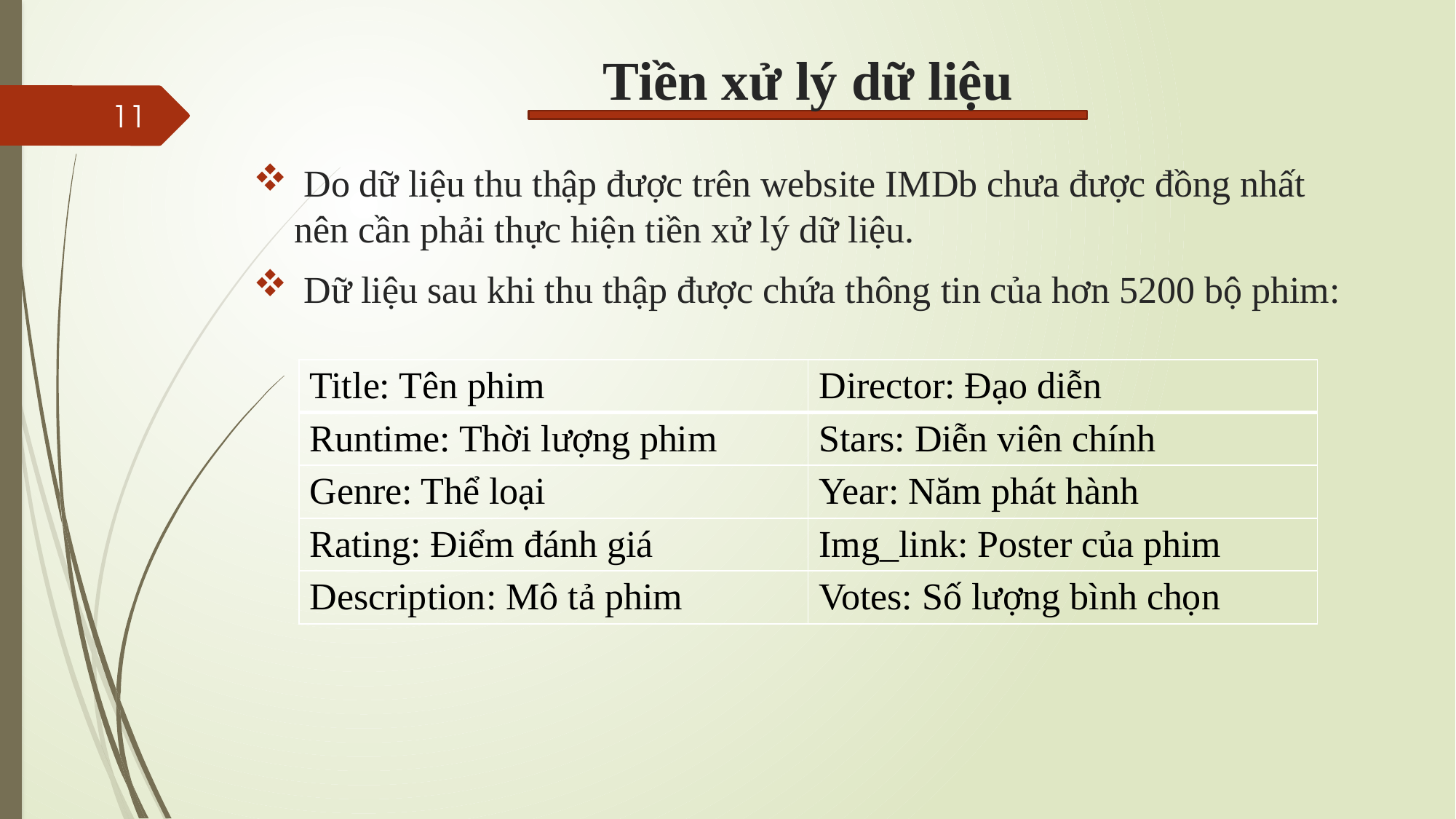

# Tiền xử lý dữ liệu
11
 Do dữ liệu thu thập được trên website IMDb chưa được đồng nhất nên cần phải thực hiện tiền xử lý dữ liệu.
 Dữ liệu sau khi thu thập được chứa thông tin của hơn 5200 bộ phim:

| Title: Tên phim | Director: Đạo diễn |
| --- | --- |
| Runtime: Thời lượng phim | Stars: Diễn viên chính |
| Genre: Thể loại | Year: Năm phát hành |
| Rating: Điểm đánh giá | Img\_link: Poster của phim |
| Description: Mô tả phim | Votes: Số lượng bình chọn |